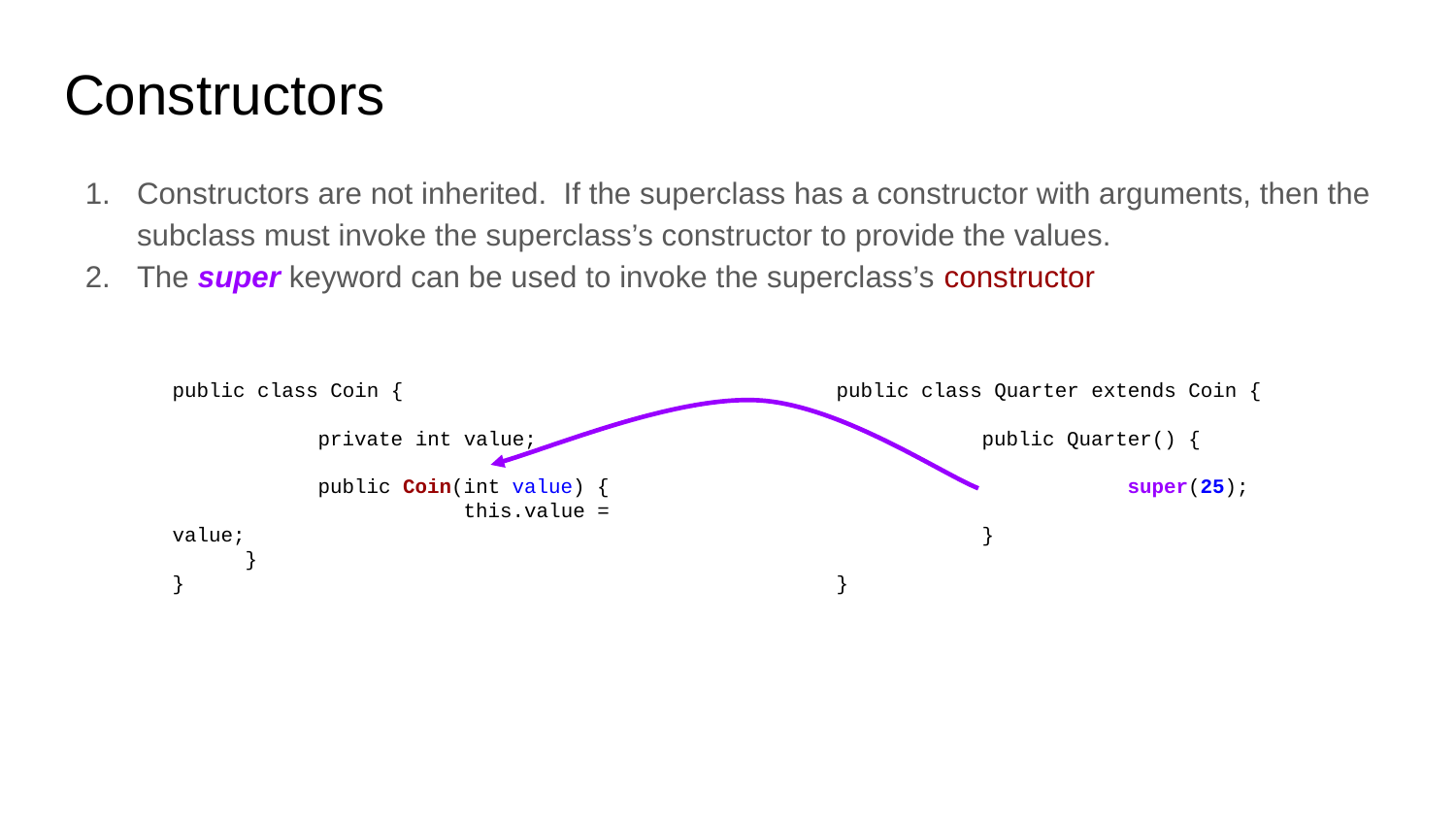

# Constructors
Constructors are not inherited.  If the superclass has a constructor with arguments, then the subclass must invoke the superclass’s constructor to provide the values.
The super keyword can be used to invoke the superclass’s constructor
public class Coin {

	private int value;

	public Coin(int value) {
		this.value = value;
}
}
public class Quarter extends Coin {

	public Quarter() {

		super(25);

	}

}